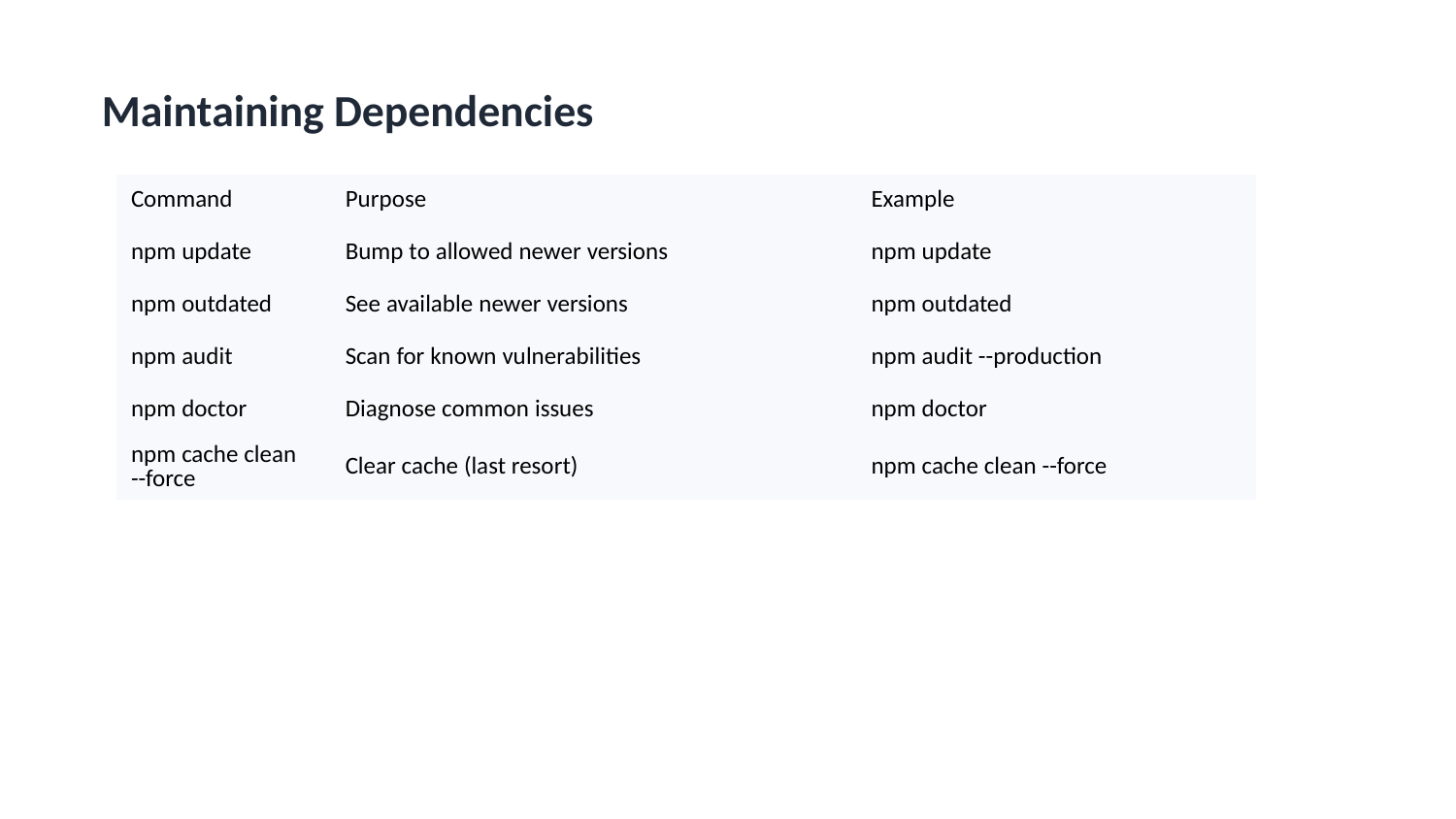

Maintaining Dependencies
| Command | Purpose | Example |
| --- | --- | --- |
| npm update | Bump to allowed newer versions | npm update |
| npm outdated | See available newer versions | npm outdated |
| npm audit | Scan for known vulnerabilities | npm audit --production |
| npm doctor | Diagnose common issues | npm doctor |
| npm cache clean --force | Clear cache (last resort) | npm cache clean --force |